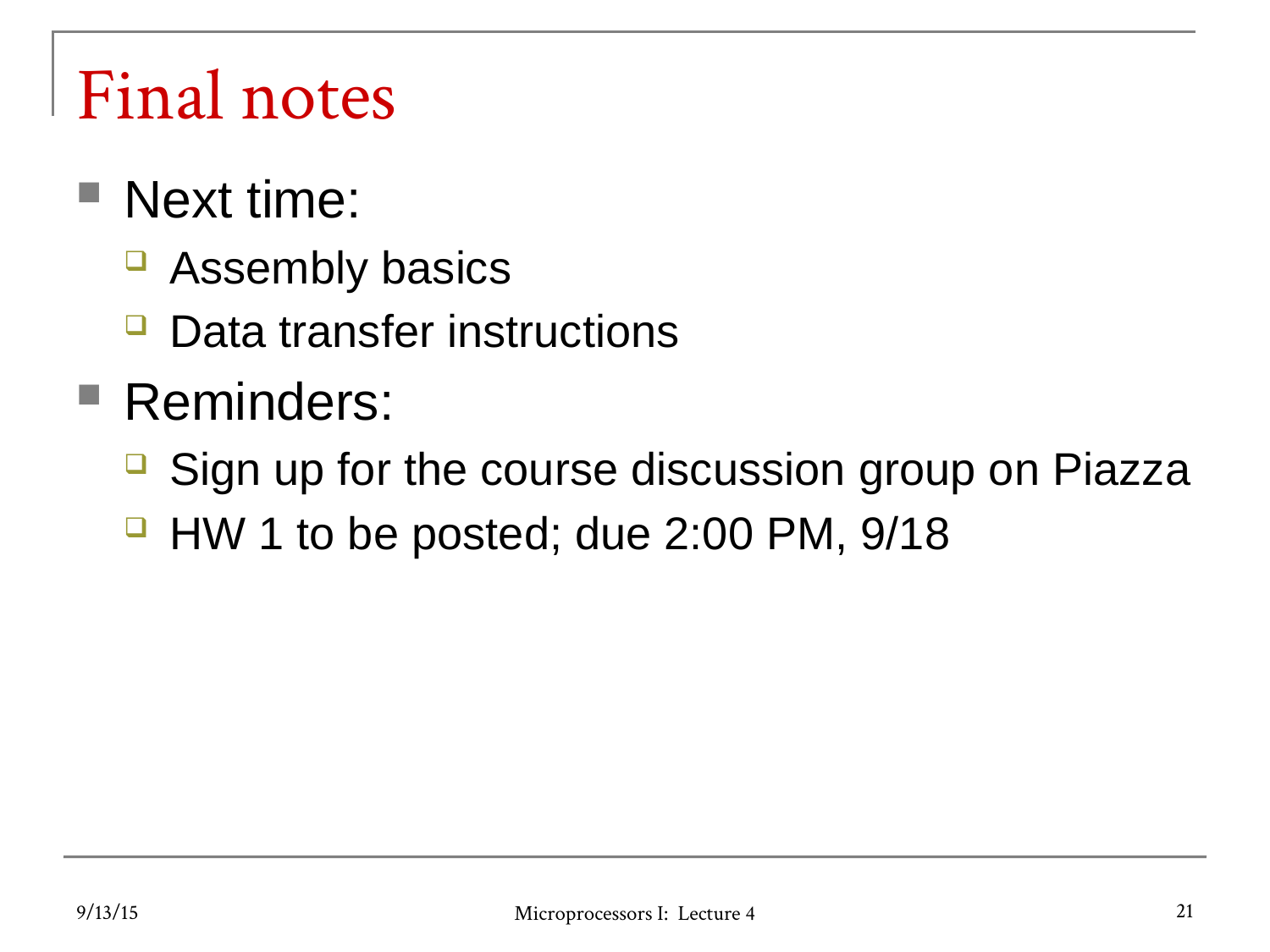

# Final notes
Next time:
Assembly basics
Data transfer instructions
Reminders:
Sign up for the course discussion group on Piazza
HW 1 to be posted; due 2:00 PM, 9/18

9/13/15
21
Microprocessors I:  Lecture 4